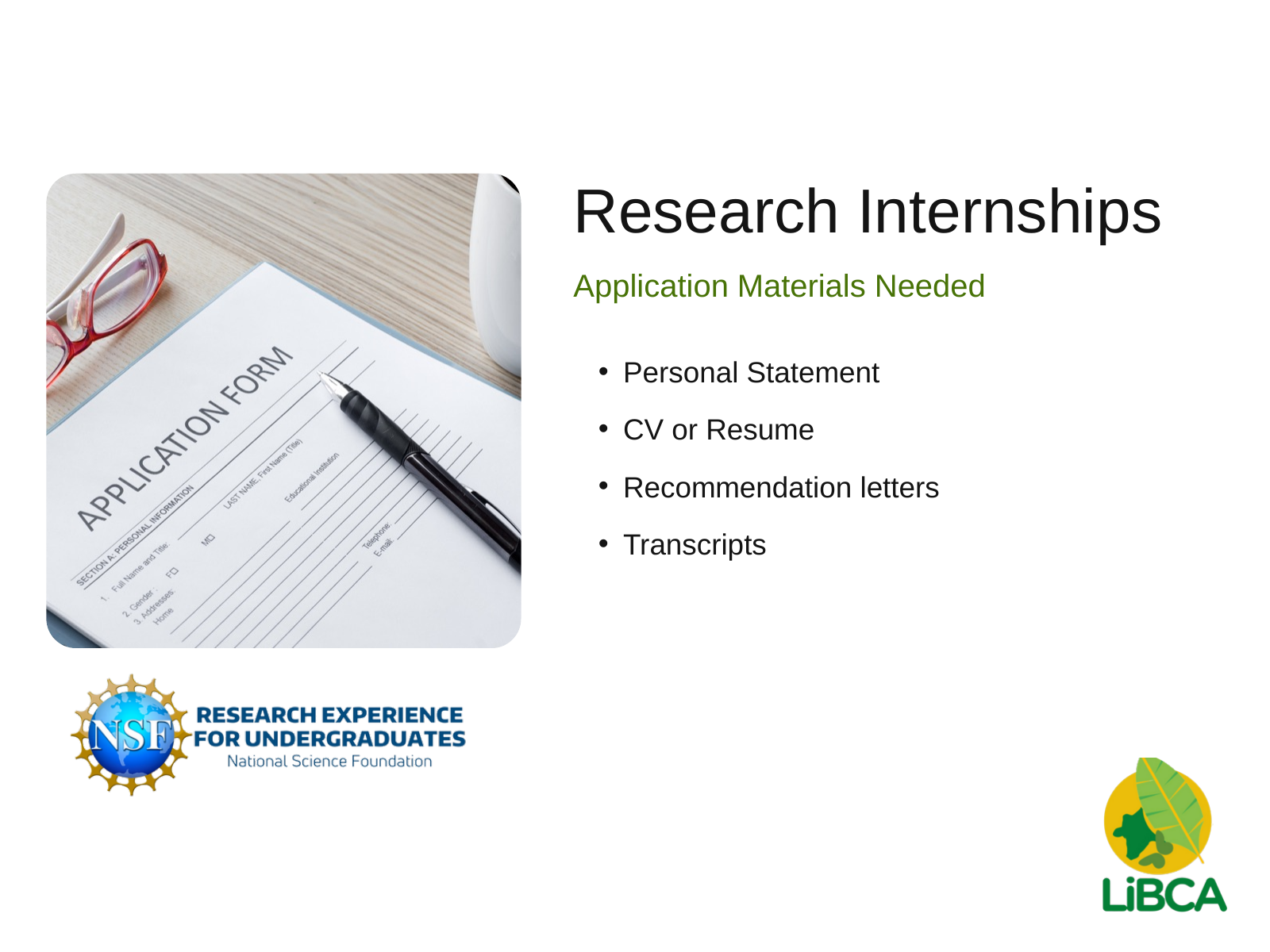

Research Internships
Application Materials Needed
Personal Statement
CV or Resume
Recommendation letters
Transcripts